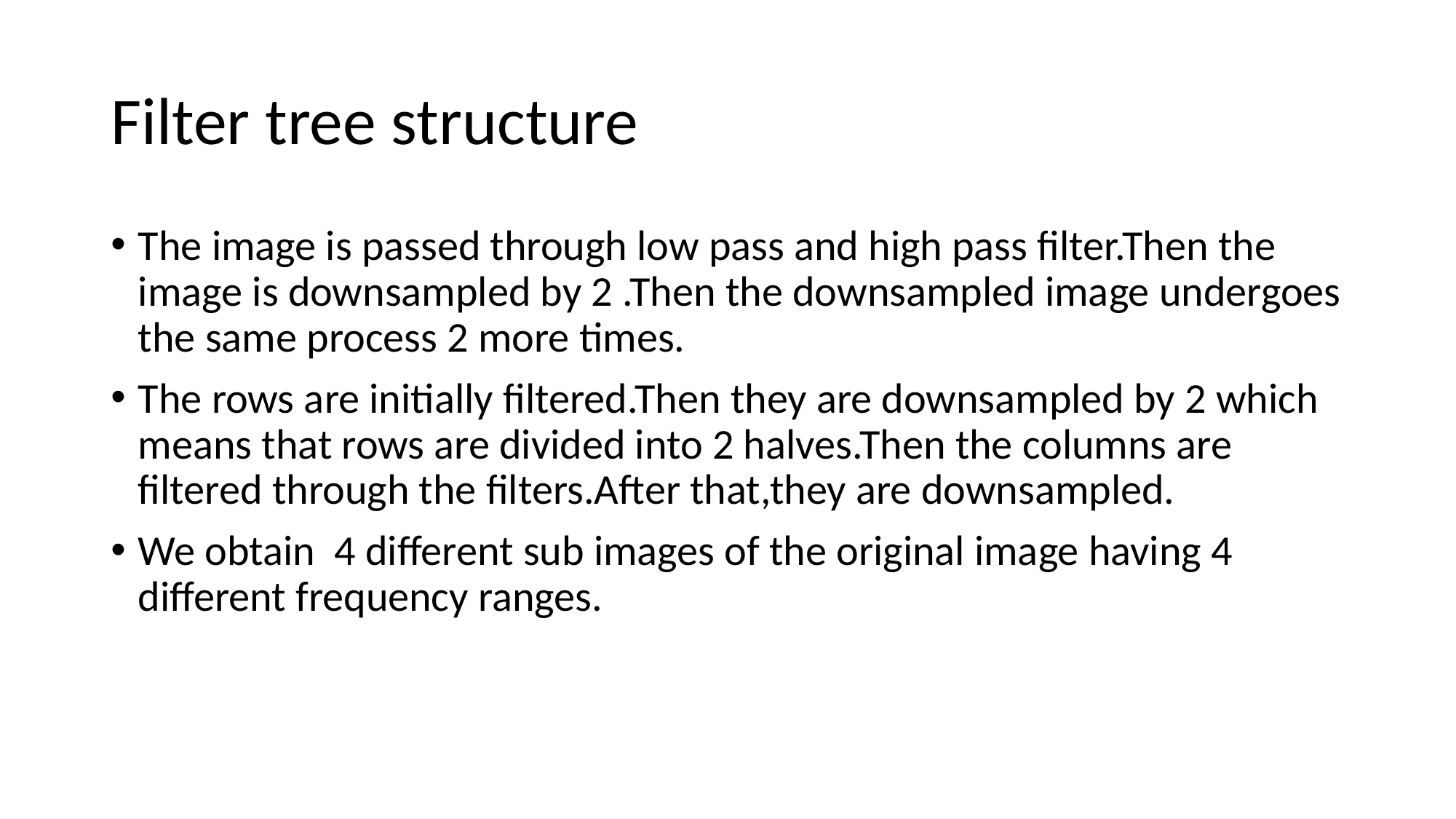

# Filter tree structure
The image is passed through low pass and high pass filter.Then the image is downsampled by 2 .Then the downsampled image undergoes the same process 2 more times.
The rows are initially filtered.Then they are downsampled by 2 which means that rows are divided into 2 halves.Then the columns are filtered through the filters.After that,they are downsampled.
We obtain  4 different sub images of the original image having 4 different frequency ranges.